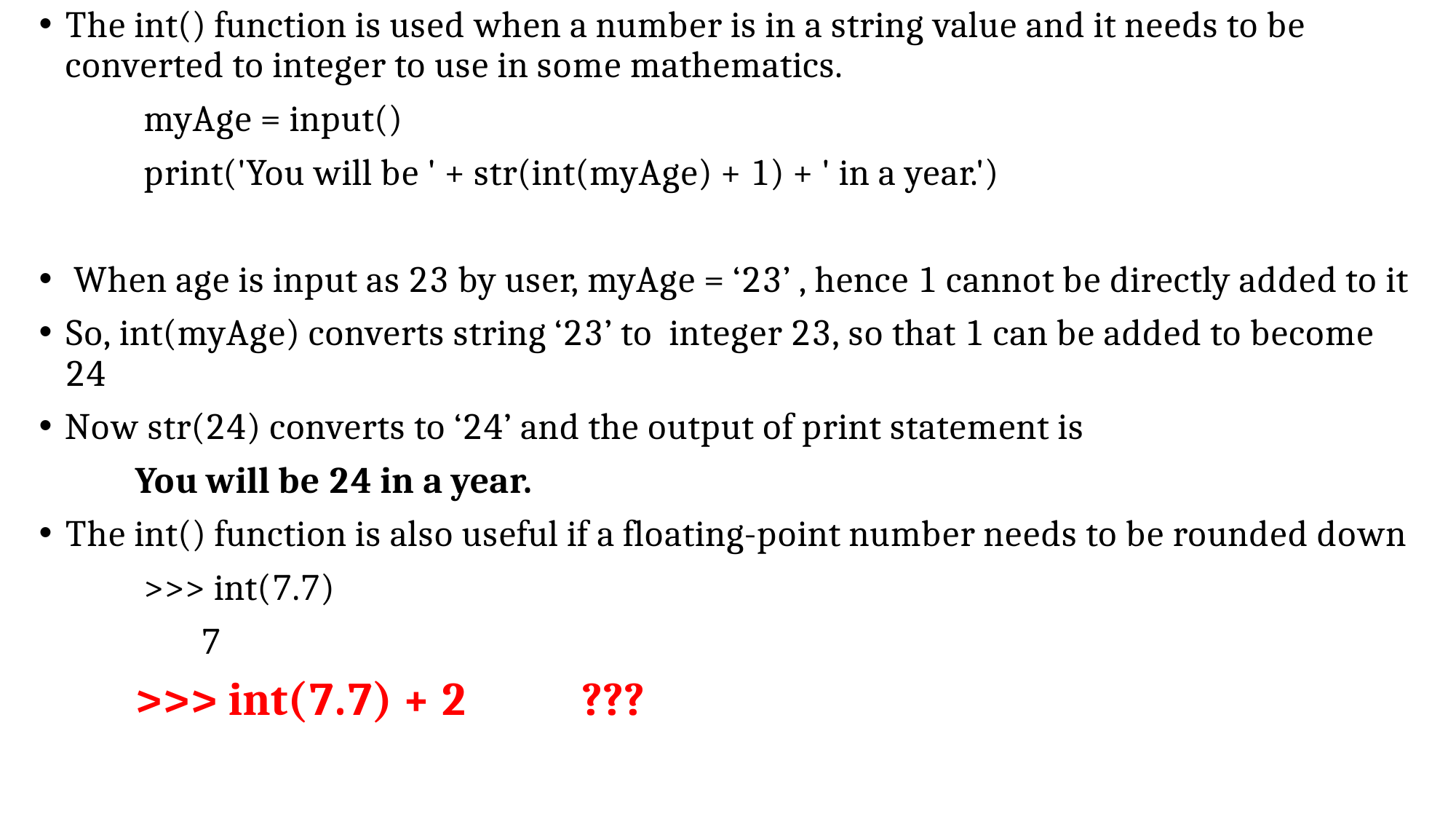

The int() function is used when a number is in a string value and it needs to be converted to integer to use in some mathematics.
 		 myAge = input()
  		 print('You will be ' + str(int(myAge) + 1) + ' in a year.')

 When age is input as 23 by user, myAge = ‘23’ , hence 1 cannot be directly added to it
So, int(myAge) converts string ‘23’ to  integer 23, so that 1 can be added to become 24
Now str(24) converts to ‘24’ and the output of print statement is
		You will be 24 in a year.
The int() function is also useful if a floating-point number needs to be rounded down
			 >>> int(7.7)
			        7
			>>> int(7.7) + 2           ???